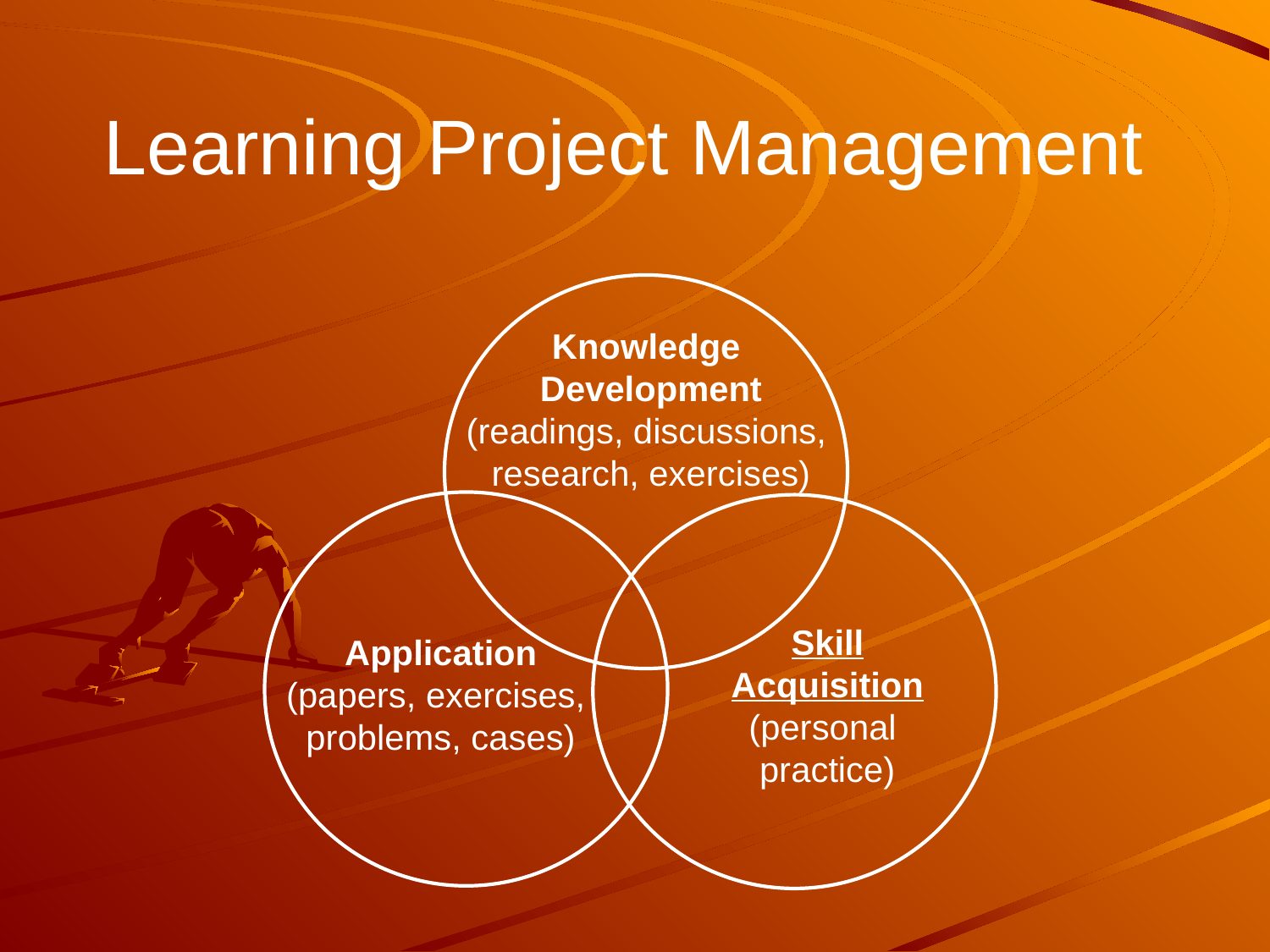

# Learning Project Management

Knowledge
Development
(readings, discussions,
research, exercises)

Skill
Acquisition
(personal
practice)
Application
(papers, exercises,
problems, cases)